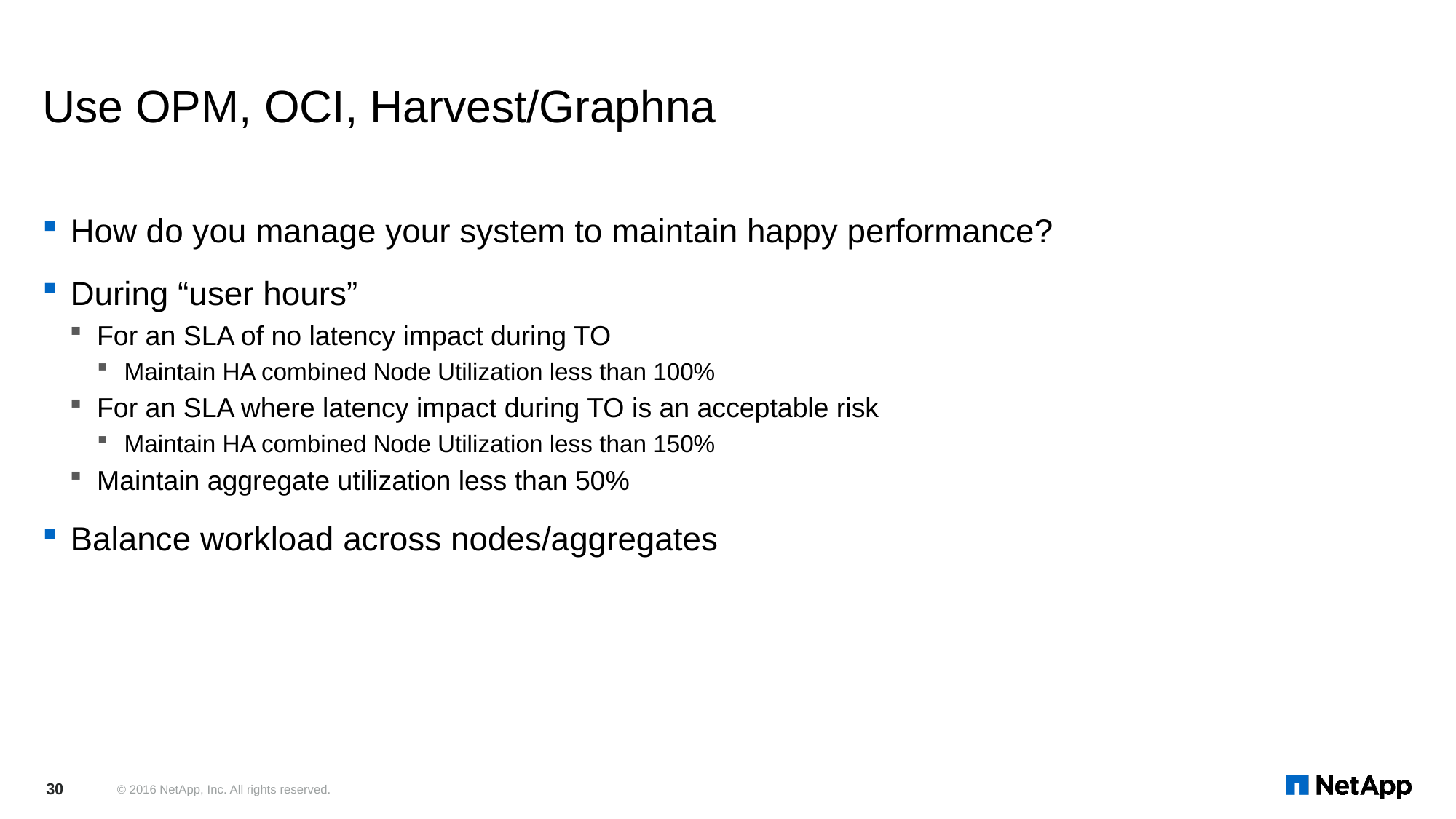

# Use OPM, OCI, Harvest/Graphna
How do you manage your system to maintain happy performance?
During “user hours”
For an SLA of no latency impact during TO
Maintain HA combined Node Utilization less than 100%
For an SLA where latency impact during TO is an acceptable risk
Maintain HA combined Node Utilization less than 150%
Maintain aggregate utilization less than 50%
Balance workload across nodes/aggregates
30
© 2016 NetApp, Inc. All rights reserved.